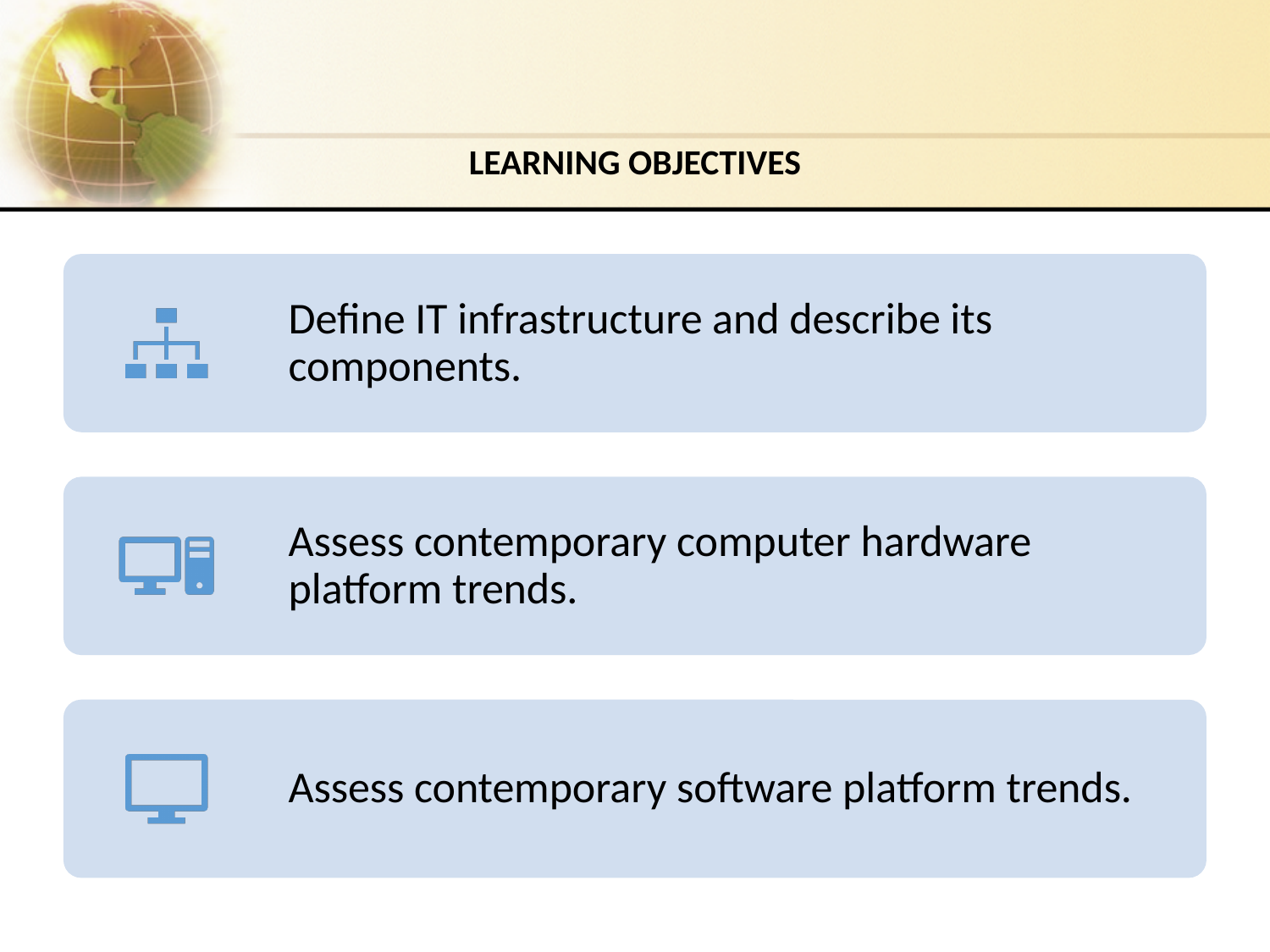

LEARNING OBJECTIVES
Define IT infrastructure and describe its components.
Assess contemporary computer hardware platform trends.
Assess contemporary software platform trends.